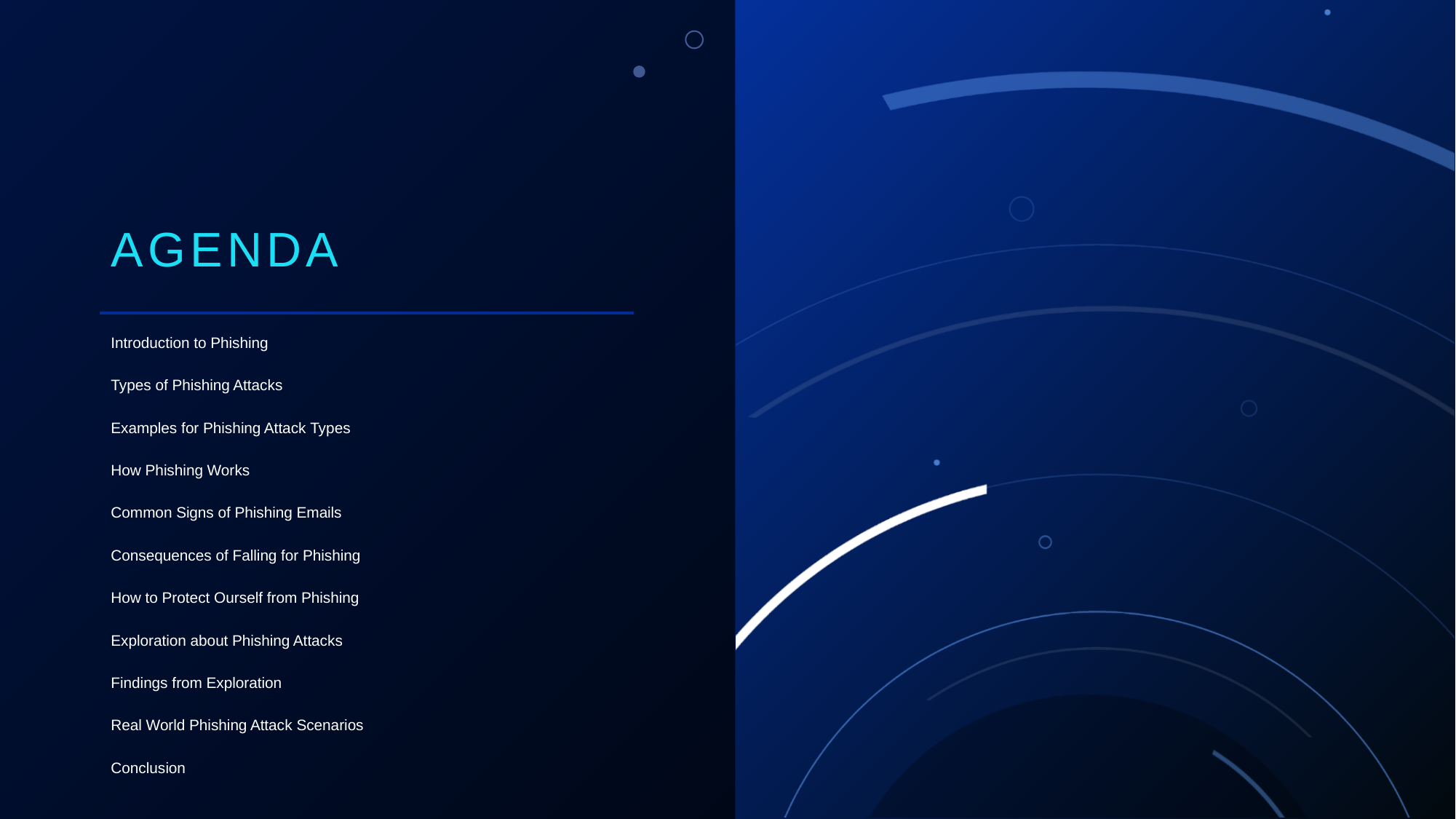

# Agenda
Introduction to Phishing
Types of Phishing Attacks
Examples for Phishing Attack Types
How Phishing Works
Common Signs of Phishing Emails
Consequences of Falling for Phishing
How to Protect Ourself from Phishing
Exploration about Phishing Attacks
Findings from Exploration
Real World Phishing Attack Scenarios
Conclusion